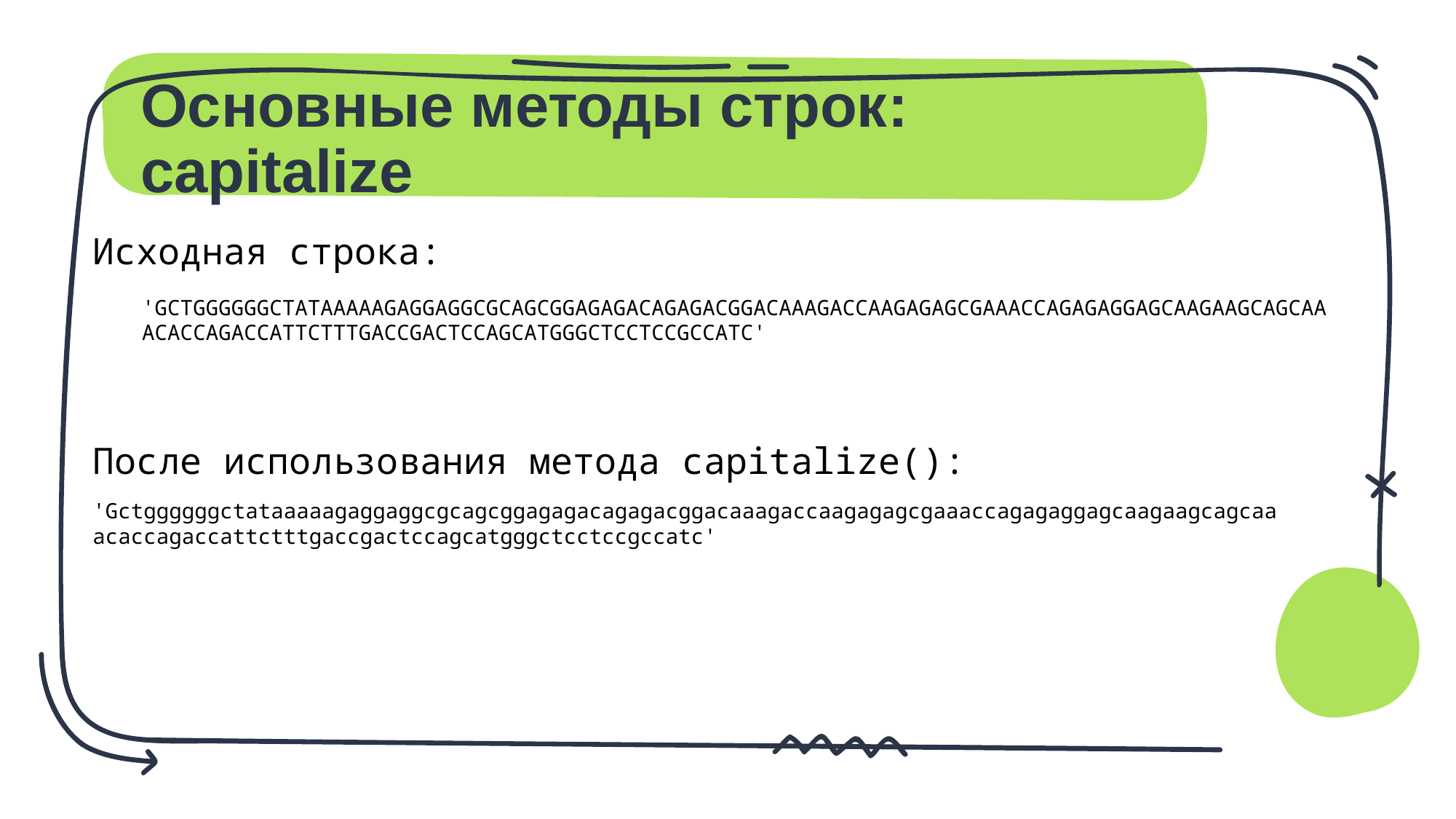

# Основные методы строк: capitalize
Исходная строка:
'GCTGGGGGGCTATAAAAAGAGGAGGCGCAGCGGAGAGACAGAGACGGACAAAGACCAAGAGAGCGAAACCAGAGAGGAGCAAGAAGCAGCAAACACCAGACCATTCTTTGACCGACTCCAGCATGGGCTCCTCCGCCATC'
После использования метода capitalize():
'Gctggggggctataaaaagaggaggcgcagcggagagacagagacggacaaagaccaagagagcgaaaccagagaggagcaagaagcagcaaacaccagaccattctttgaccgactccagcatgggctcctccgccatc'